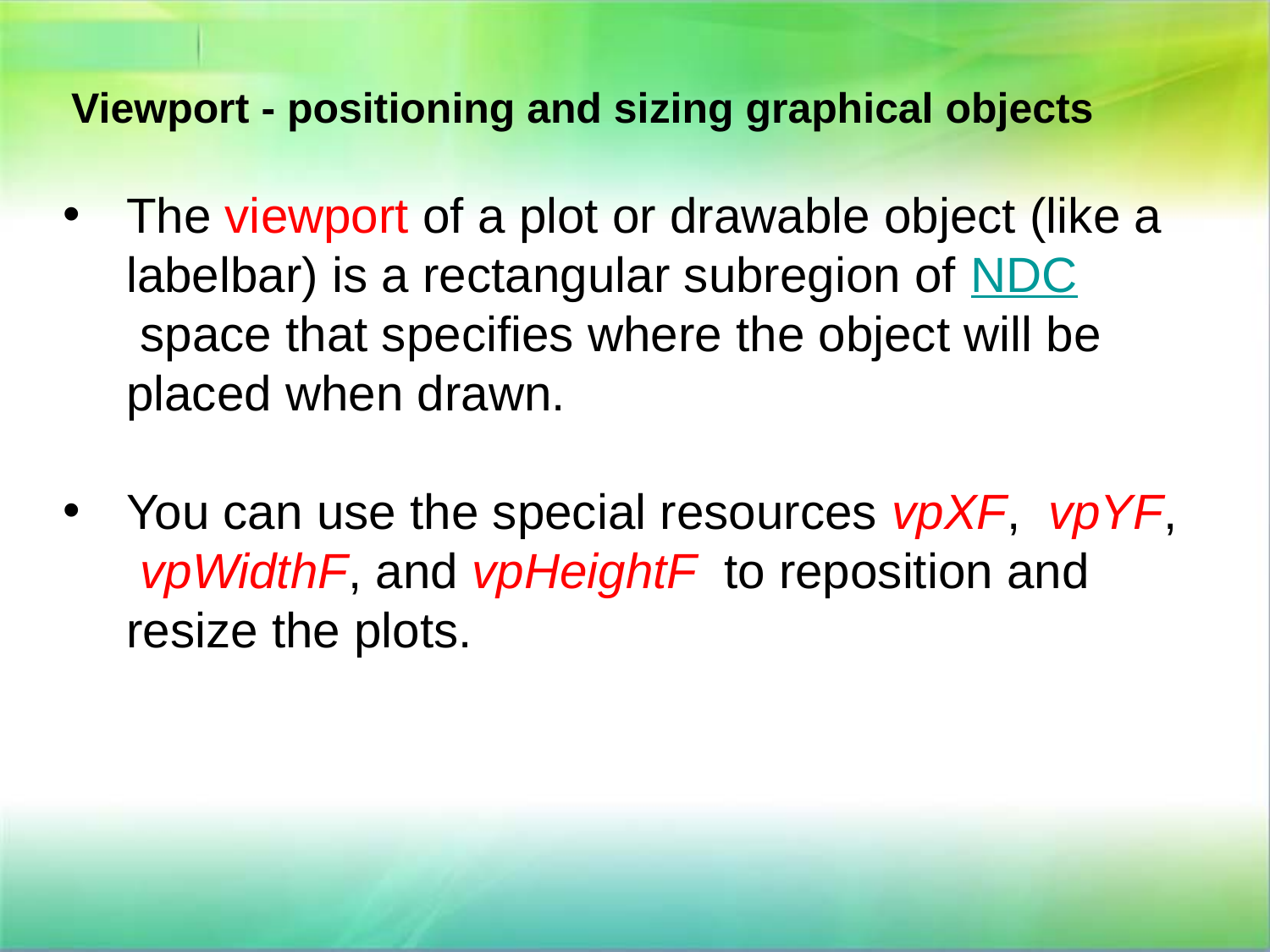

Viewport - positioning and sizing graphical objects
The viewport of a plot or drawable object (like a labelbar) is a rectangular subregion of NDC space that specifies where the object will be placed when drawn.

You can use the special resources vpXF,  vpYF,  vpWidthF, and vpHeightF  to reposition and resize the plots.